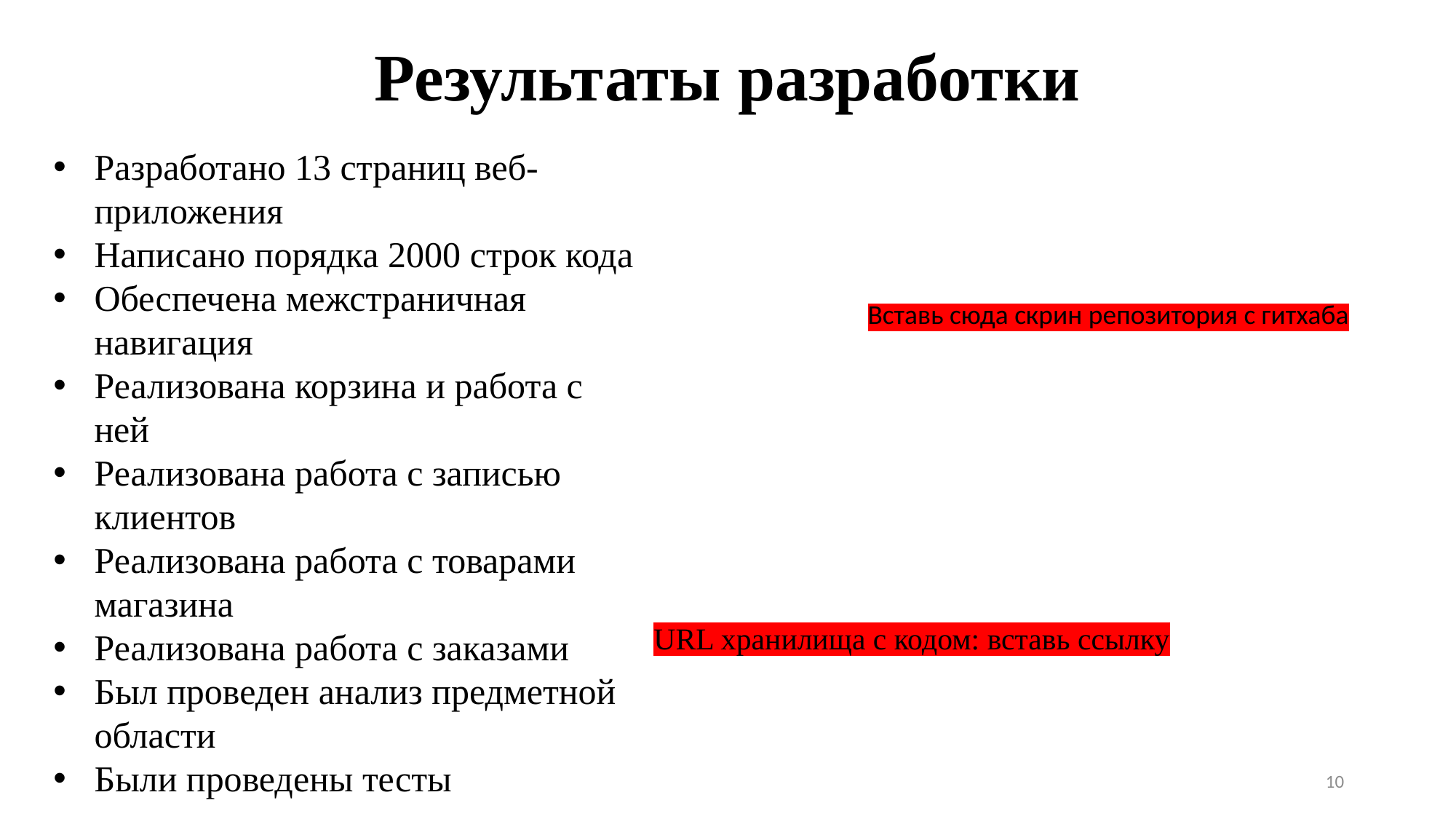

# Результаты разработки
Разработано 13 страниц веб-приложения
Написано порядка 2000 строк кода
Обеспечена межстраничная навигация
Реализована корзина и работа с ней
Реализована работа с записью клиентов
Реализована работа с товарами магазина
Реализована работа с заказами
Был проведен анализ предметной области
Были проведены тесты
Вставь сюда скрин репозитория с гитхаба
URL хранилища с кодом: вставь ссылку
10